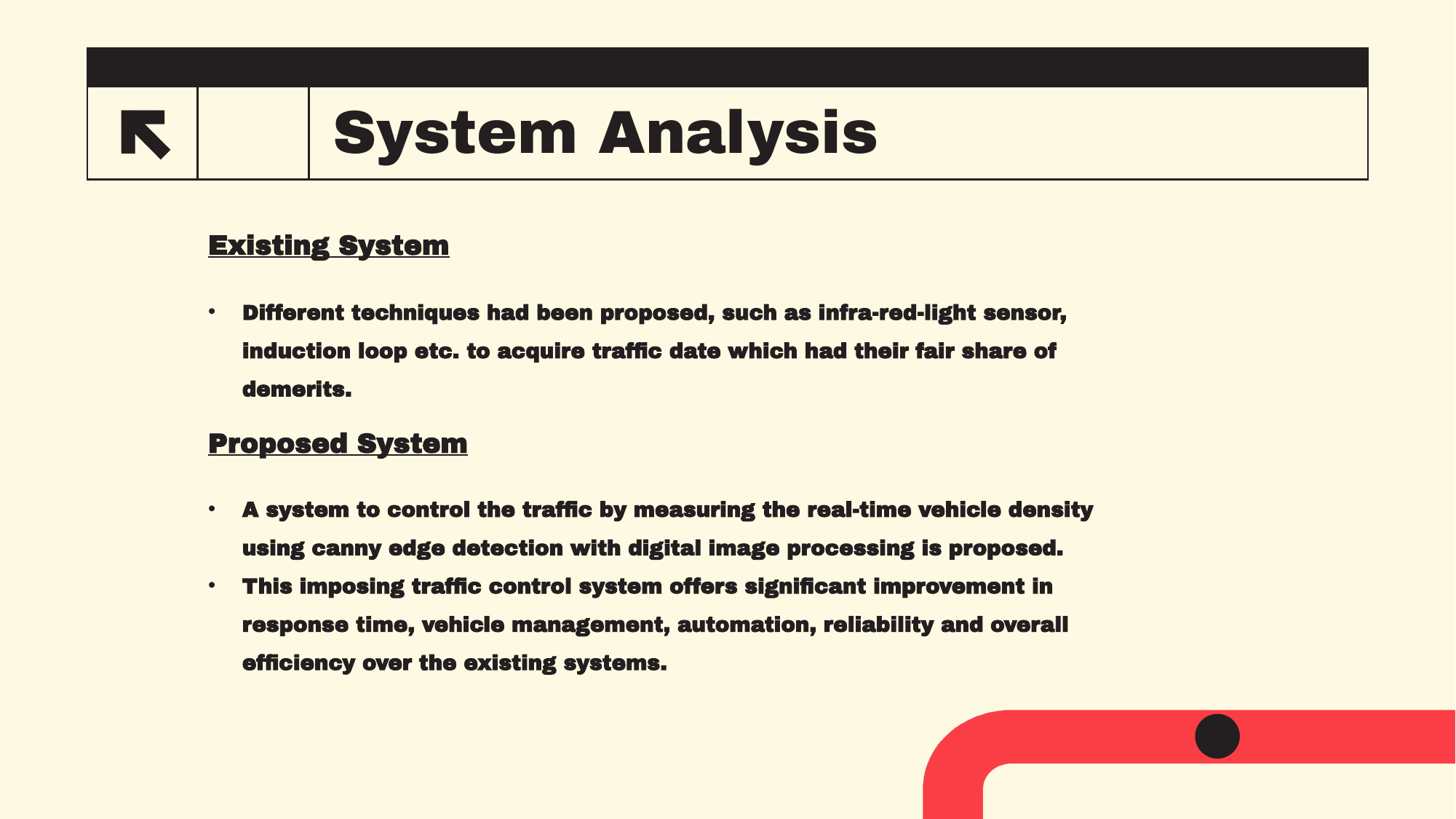

# System Analysis

6
Existing System
Different techniques had been proposed, such as infra-red-light sensor, induction loop etc. to acquire traffic date which had their fair share of demerits.

Proposed System
A system to control the traffic by measuring the real-time vehicle density using canny edge detection with digital image processing is proposed.
This imposing traffic control system offers significant improvement in response time, vehicle management, automation, reliability and overall efficiency over the existing systems. ​